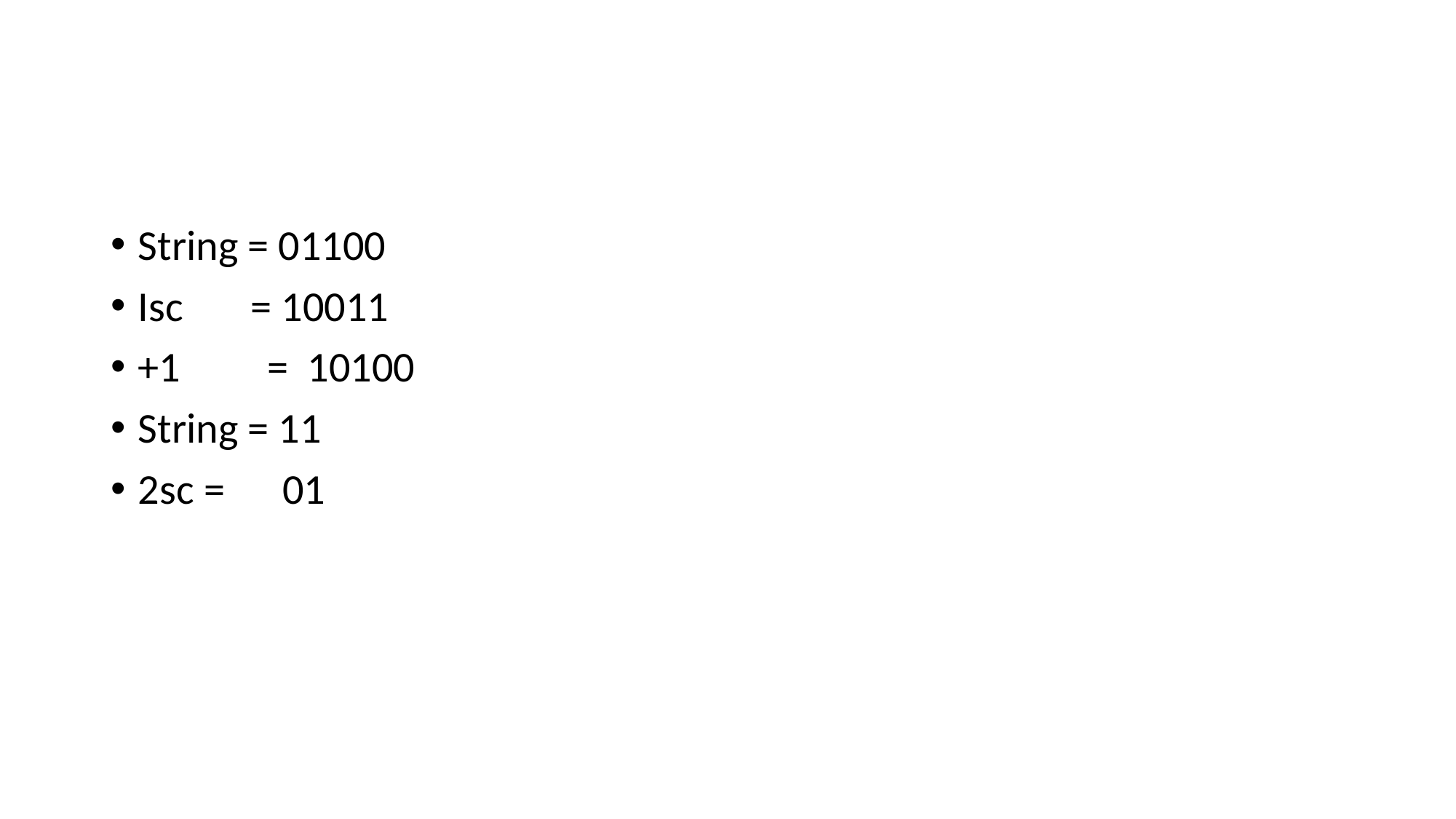

#
String = 01100
Isc       = 10011
+1         =  10100
String = 11
2sc =      01